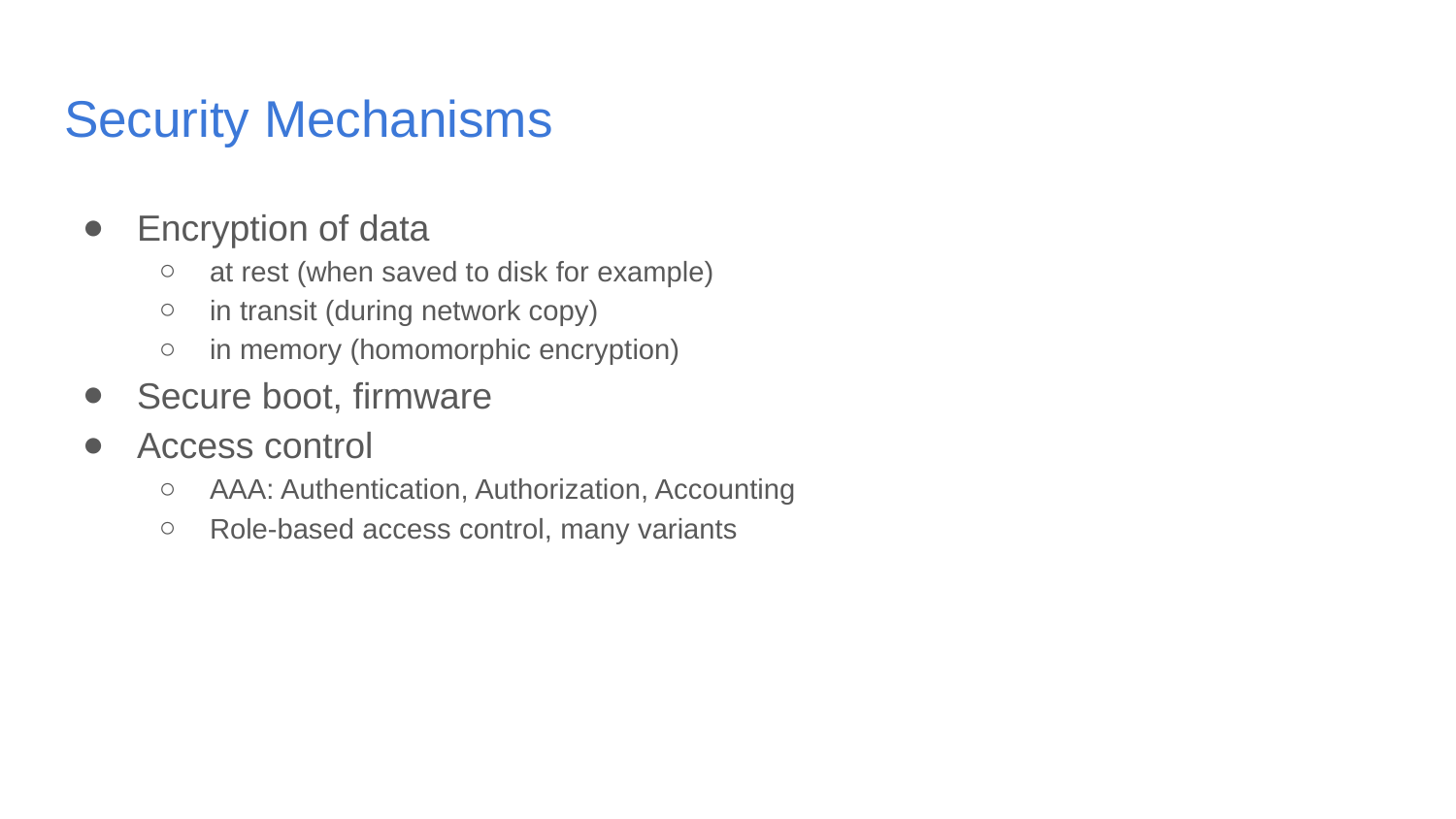

# Security Mechanisms
Encryption of data
at rest (when saved to disk for example)
in transit (during network copy)
in memory (homomorphic encryption)
Secure boot, firmware
Access control
AAA: Authentication, Authorization, Accounting
Role-based access control, many variants